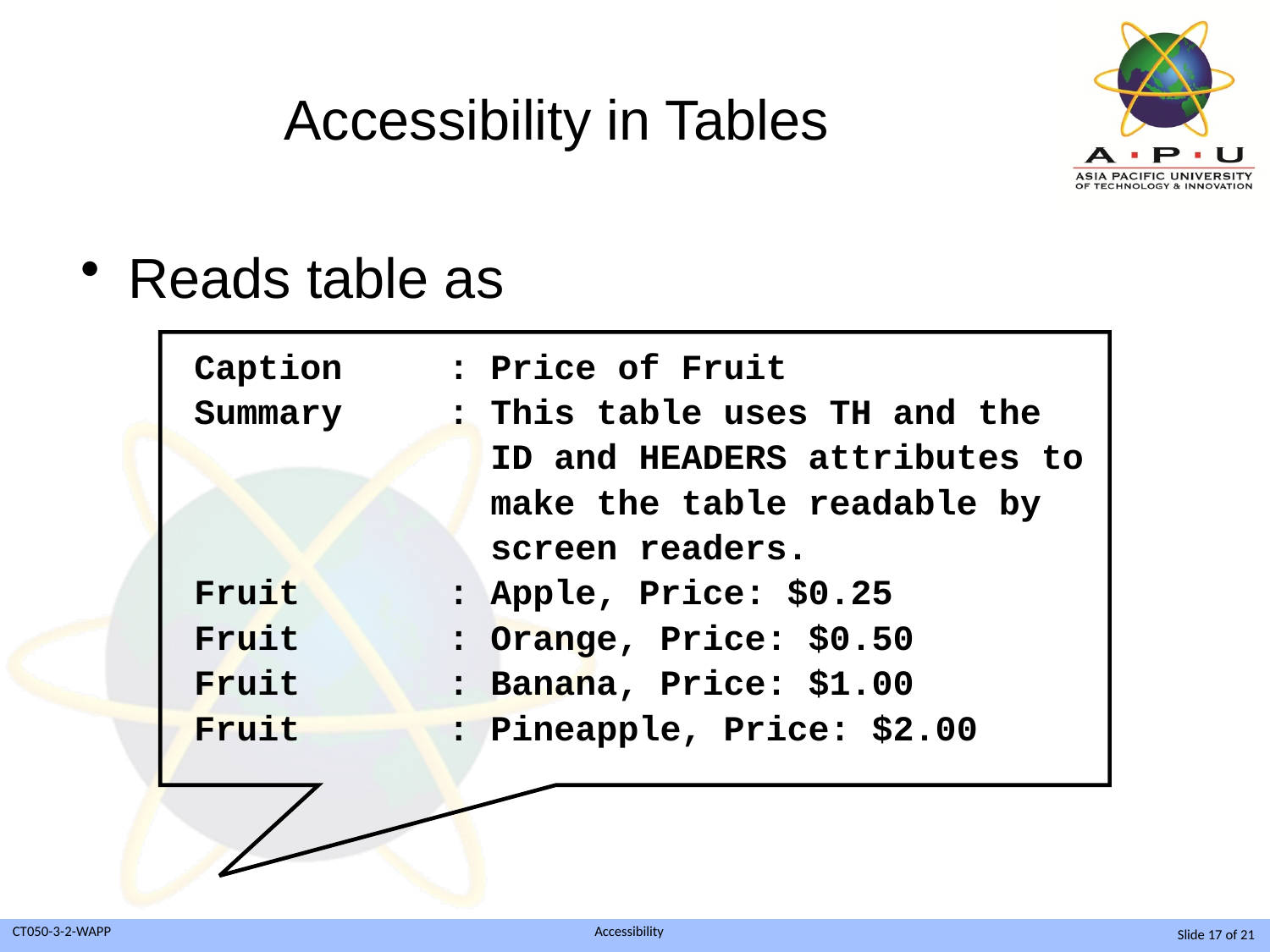

# Accessibility in Tables
Reads table as

Caption	: Price of Fruit
Summary	: This table uses TH and the
		  ID and HEADERS attributes to
		  make the table readable by
		  screen readers.
Fruit		: Apple, Price: $0.25
Fruit		: Orange, Price: $0.50
Fruit		: Banana, Price: $1.00
Fruit		: Pineapple, Price: $2.00